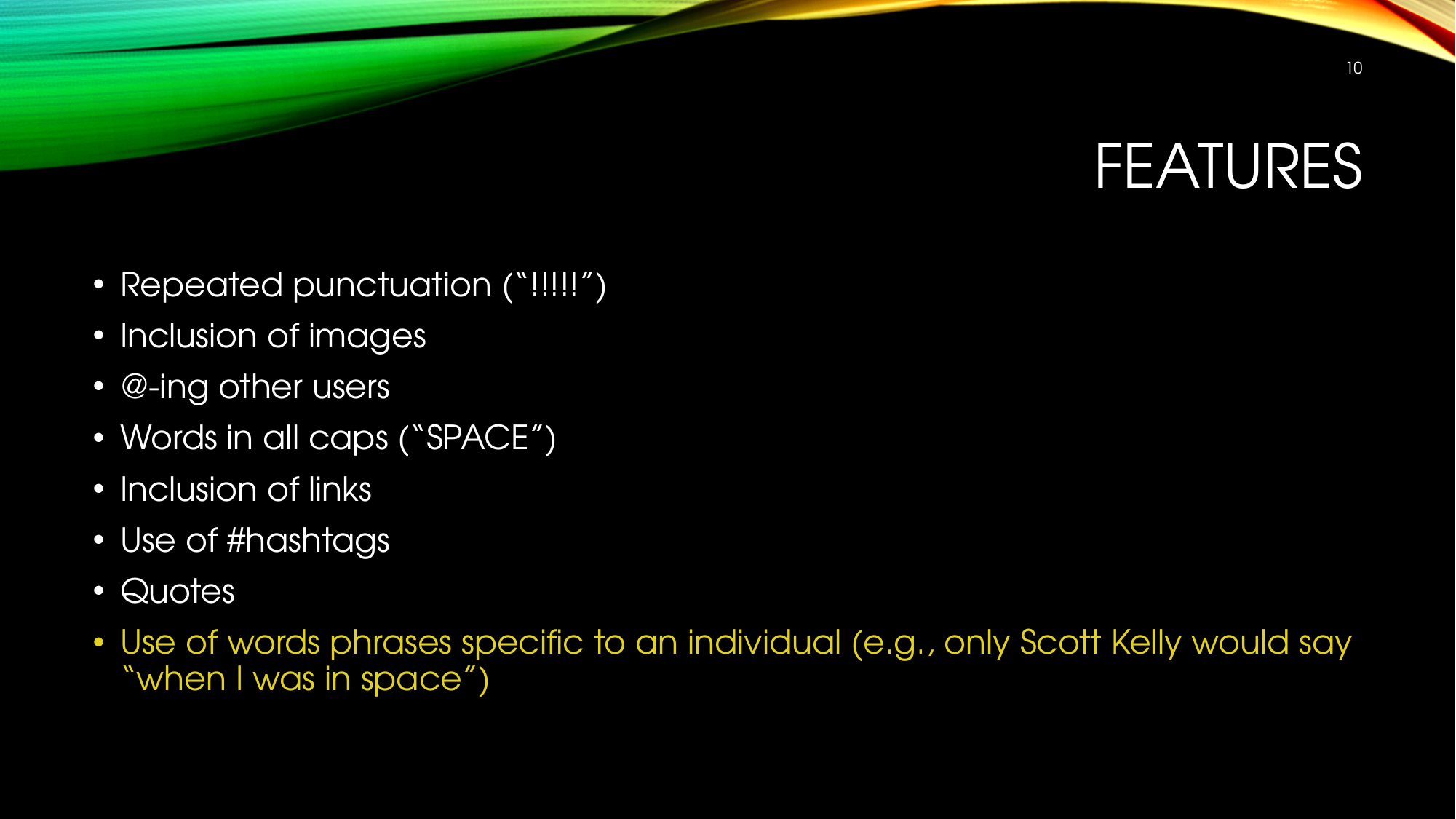

10
# Features
Repeated punctuation (“!!!!!”)
Inclusion of images
@-ing other users
Words in all caps (“SPACE”)
Inclusion of links
Use of #hashtags
Quotes
Use of words phrases specific to an individual (e.g., only Scott Kelly would say “when I was in space”)